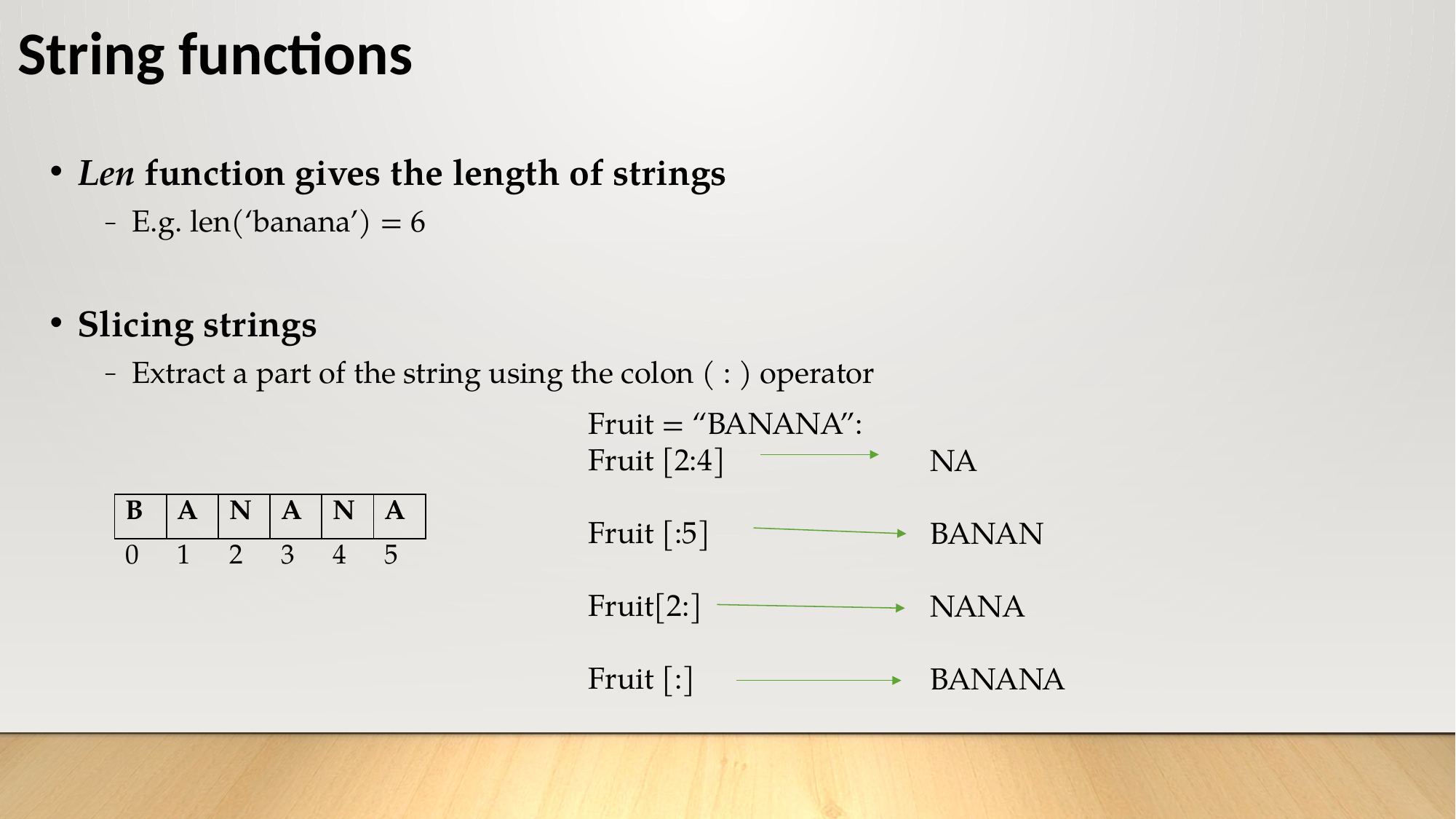

# String functions
Len function gives the length of strings
E.g. len(‘banana’) = 6

Slicing strings
Extract a part of the string using the colon ( : ) operator

Fruit = “BANANA”:
Fruit [2:4]

Fruit [:5]

Fruit[2:]

Fruit [:]

NA

BANAN

NANA

BANANA

| B | A | N | A | N | A |
| --- | --- | --- | --- | --- | --- |
| 0 | 1 | 2 | 3 | 4 | 5 |